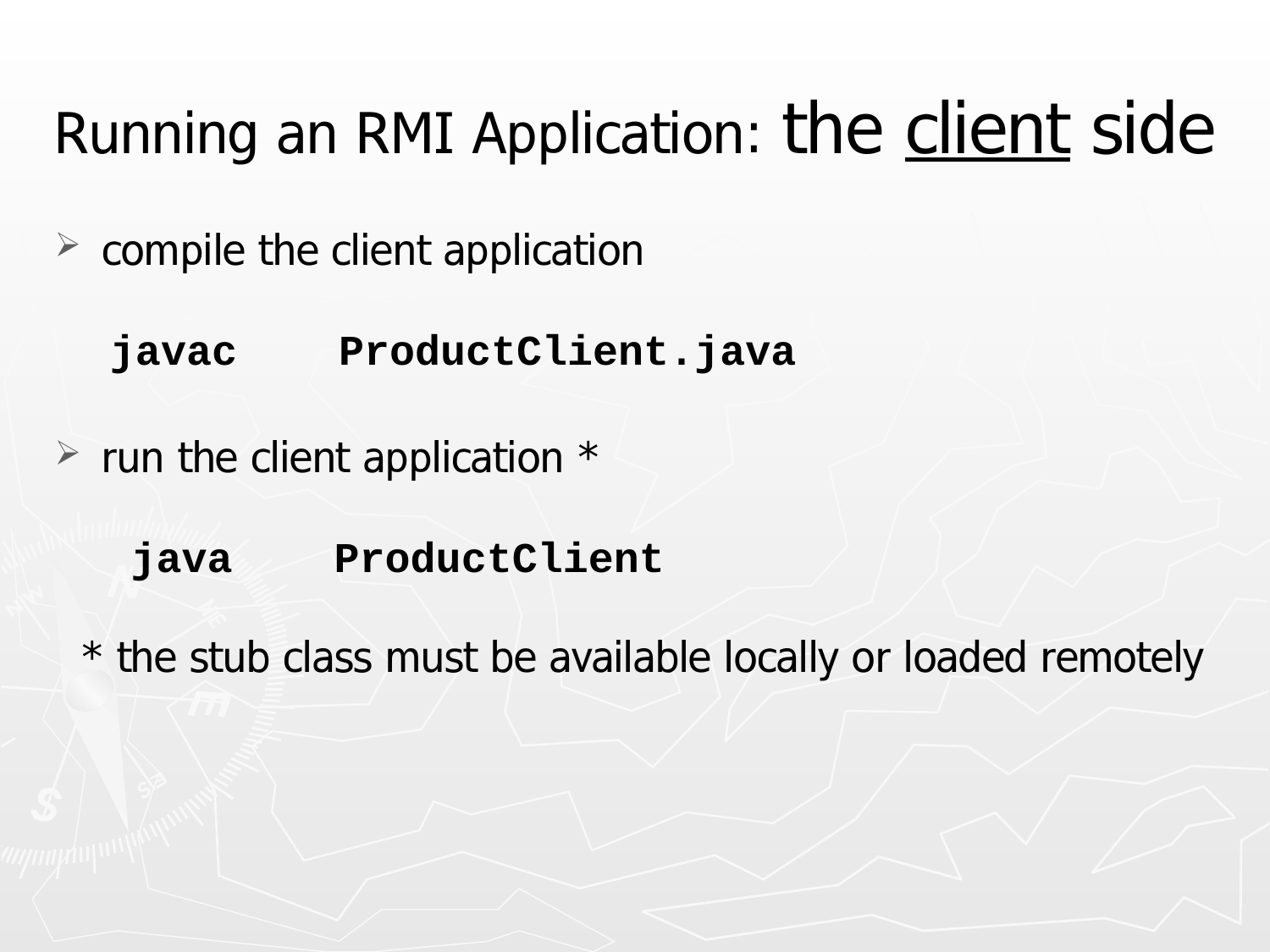

# Running an RMI Application: the client side
compile the client application
javac    ProductClient.java

run the client application *
   java    ProductClient
  * the stub class must be available locally or loaded remotely